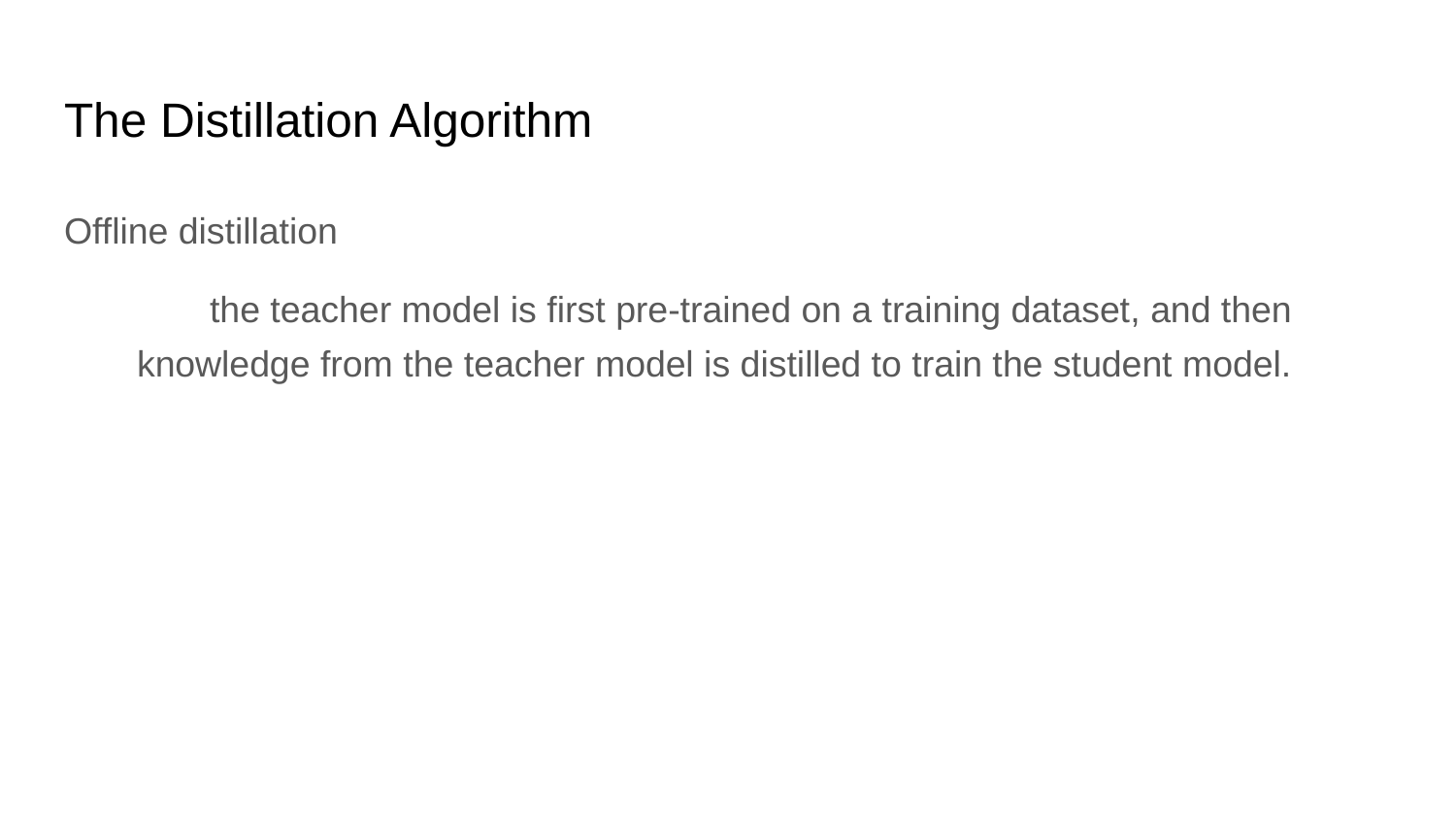

# The Distillation Algorithm
Offline distillation
the teacher model is first pre-trained on a training dataset, and then knowledge from the teacher model is distilled to train the student model.